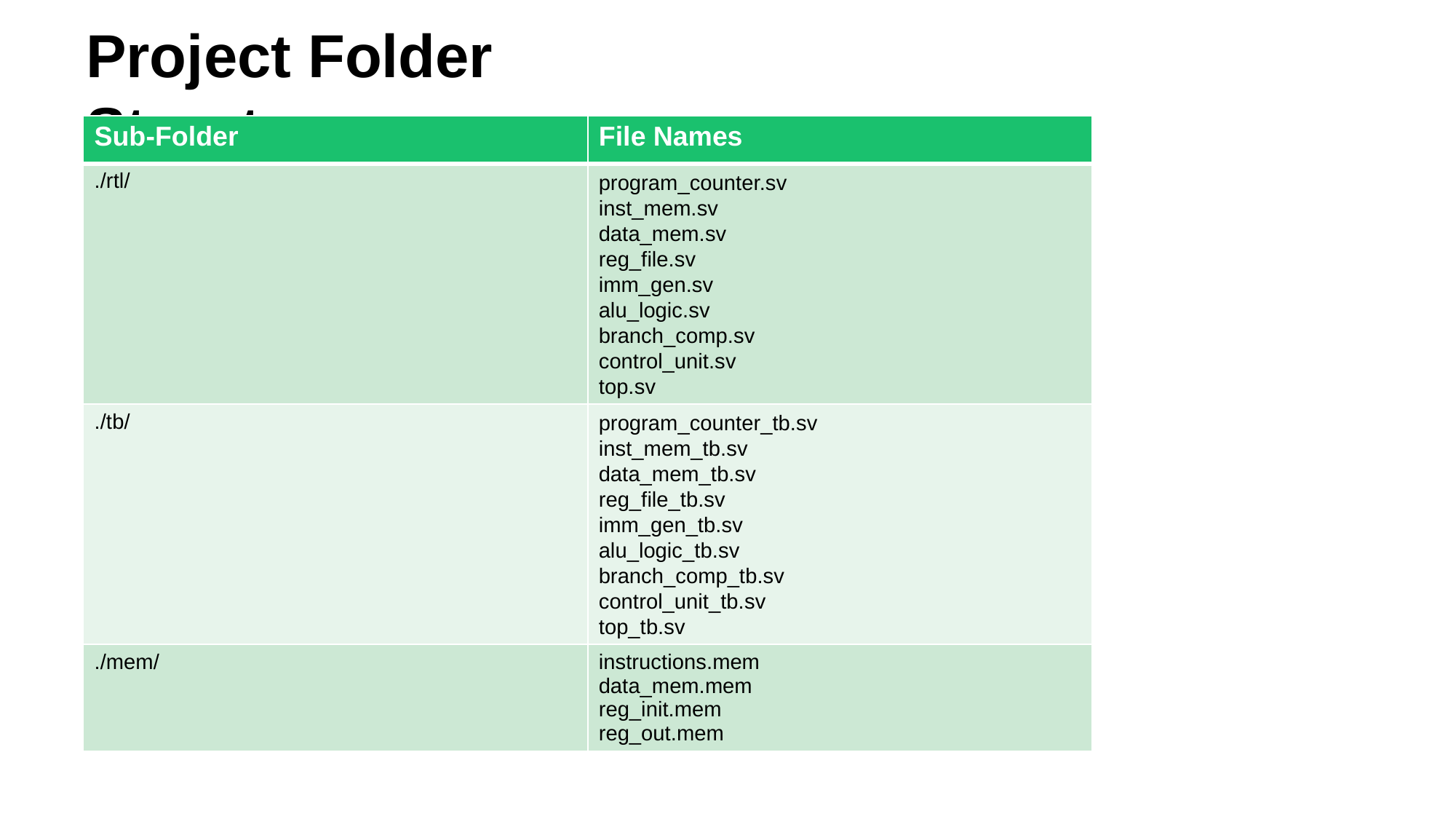

# Project Folder Structure
| Sub-Folder | File Names |
| --- | --- |
| ./rtl/ | program\_counter.sv inst\_mem.sv data\_mem.sv reg\_file.sv imm\_gen.sv alu\_logic.sv branch\_comp.sv control\_unit.sv top.sv |
| ./tb/ | program\_counter\_tb.sv inst\_mem\_tb.sv data\_mem\_tb.sv reg\_file\_tb.sv imm\_gen\_tb.sv alu\_logic\_tb.sv branch\_comp\_tb.sv control\_unit\_tb.sv top\_tb.sv |
| ./mem/ | instructions.mem data\_mem.mem reg\_init.mem reg\_out.mem |